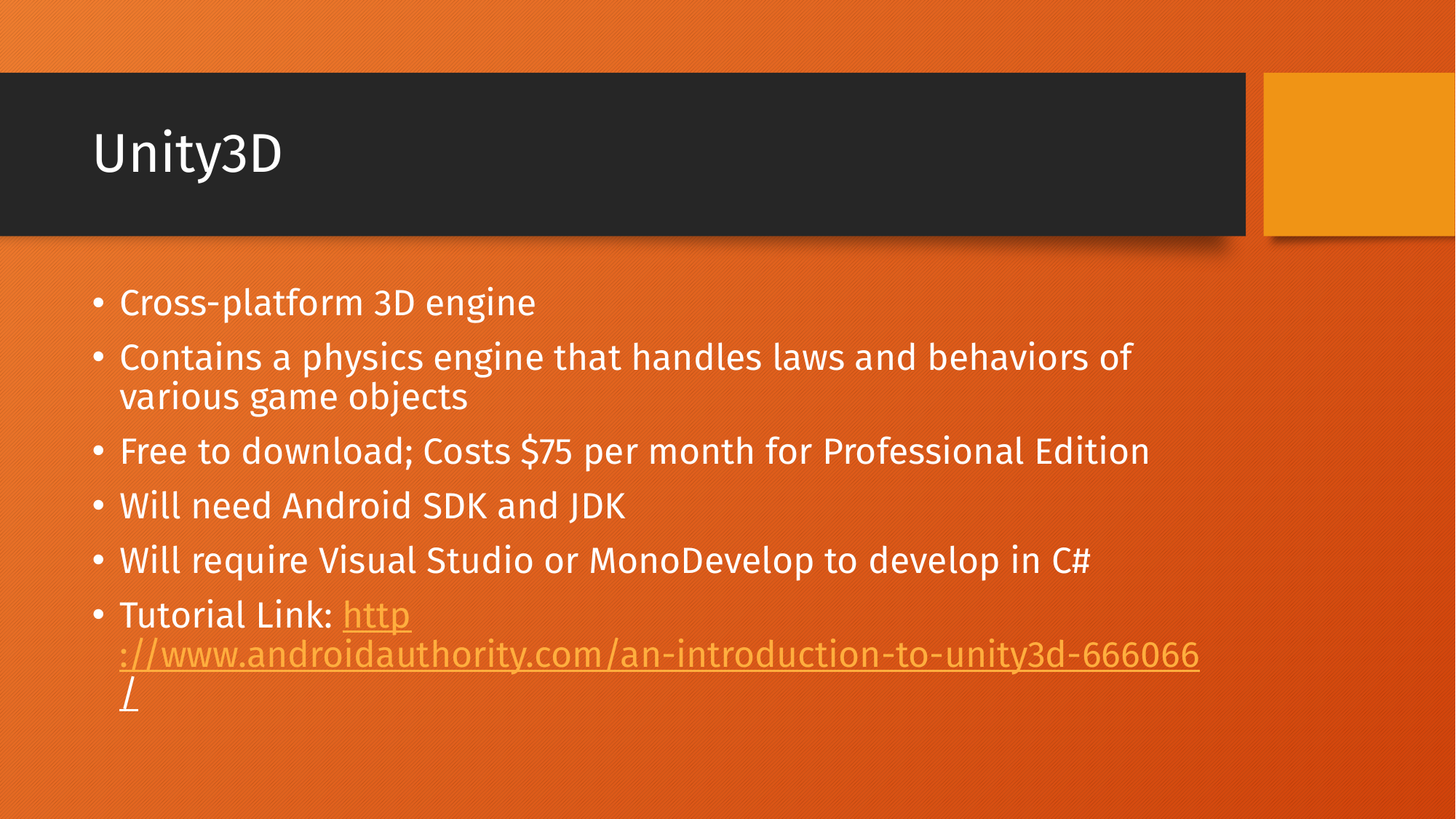

# Unity3D
Cross-platform 3D engine
Contains a physics engine that handles laws and behaviors of various game objects
Free to download; Costs $75 per month for Professional Edition
Will need Android SDK and JDK
Will require Visual Studio or MonoDevelop to develop in C#
Tutorial Link: http://www.androidauthority.com/an-introduction-to-unity3d-666066/